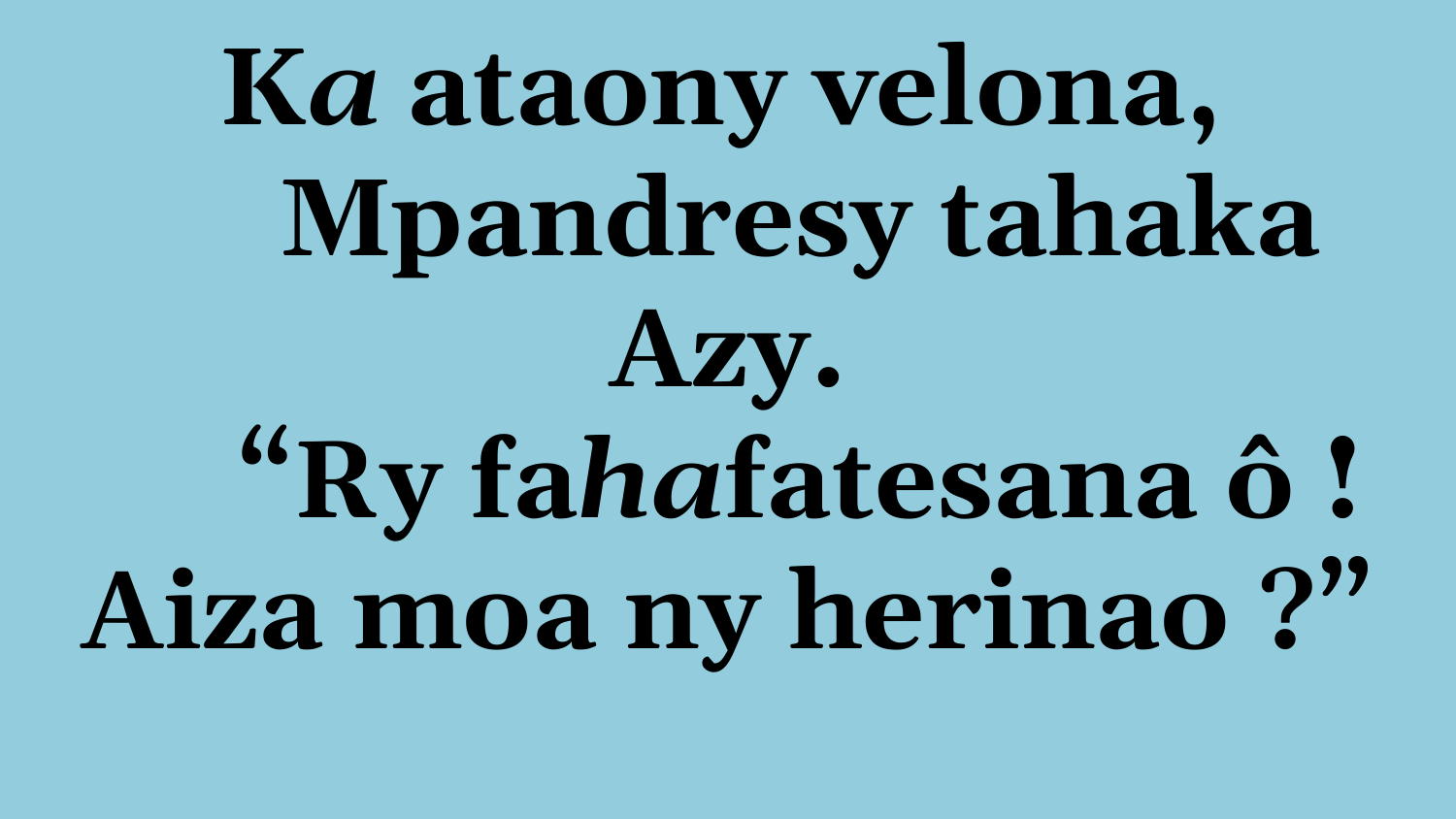

# Ka ataony velona, 		Mpandresy tahaka Azy. “Ry fahafatesana ô ! Aiza moa ny herinao ?”